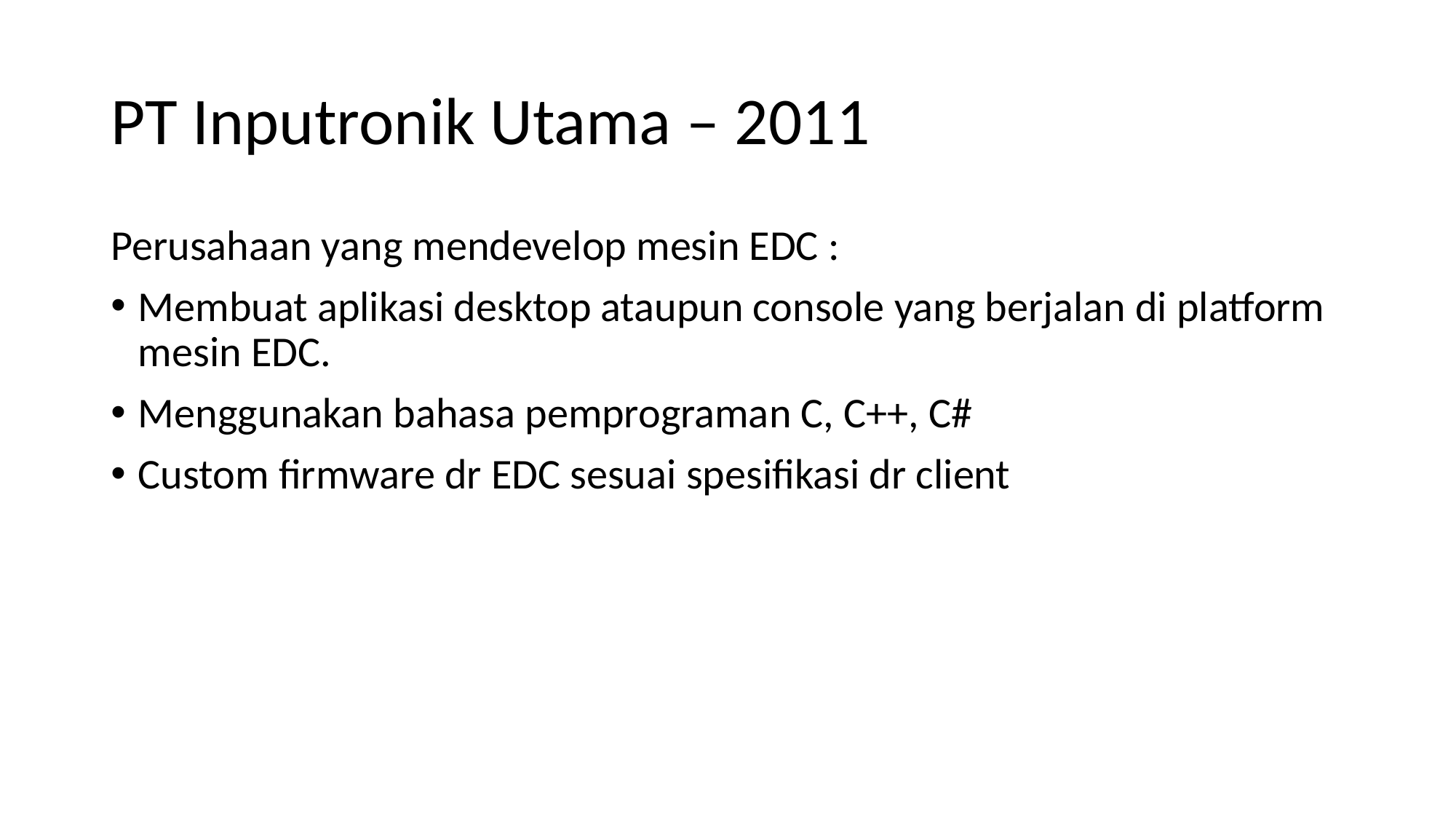

# PT Inputronik Utama – 2011
Perusahaan yang mendevelop mesin EDC :
Membuat aplikasi desktop ataupun console yang berjalan di platform mesin EDC.
Menggunakan bahasa pemprograman C, C++, C#
Custom firmware dr EDC sesuai spesifikasi dr client